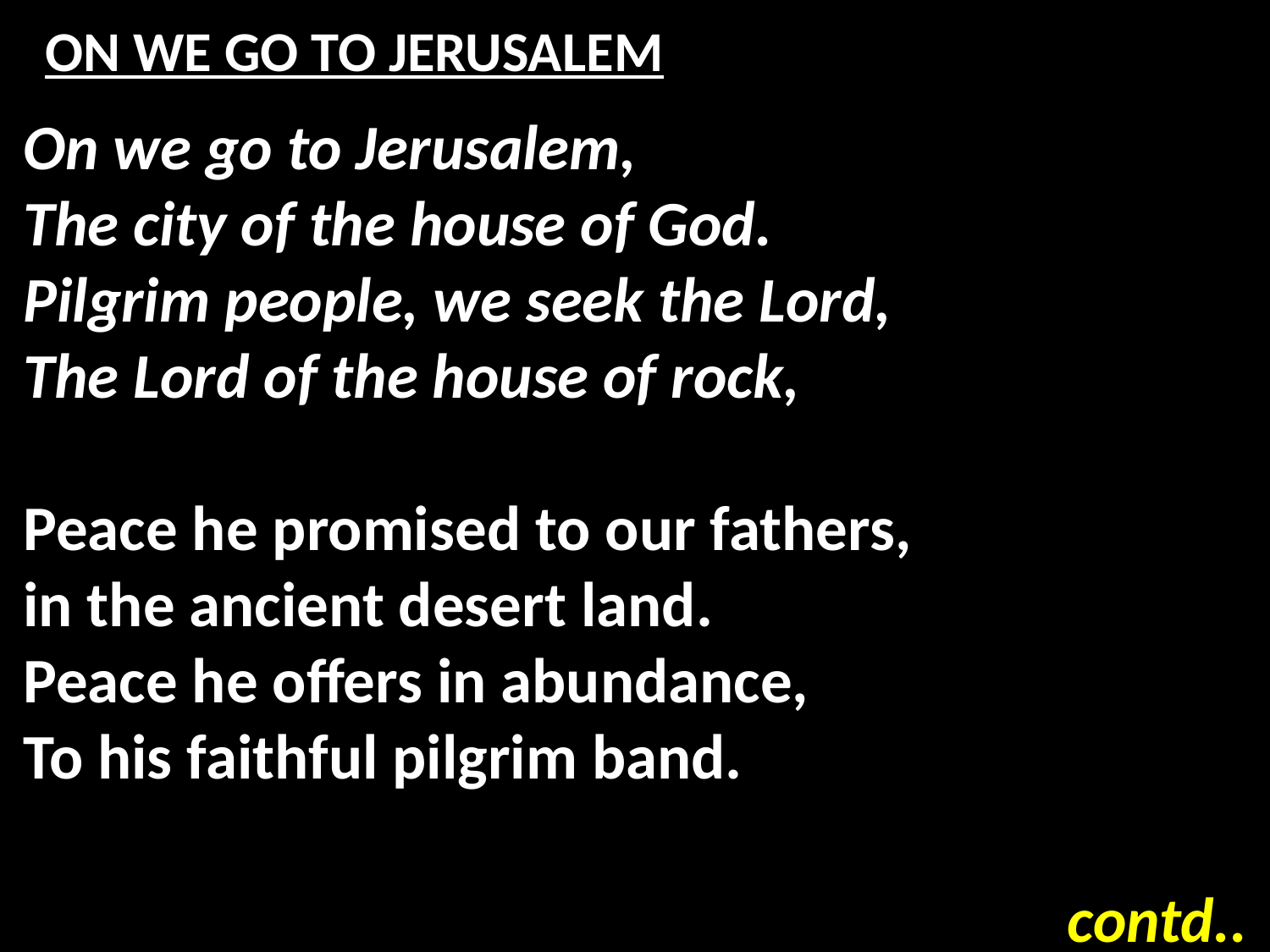

# ON WE GO TO JERUSALEM
On we go to Jerusalem,
The city of the house of God.
Pilgrim people, we seek the Lord,
The Lord of the house of rock,

Peace he promised to our fathers,
in the ancient desert land.
Peace he offers in abundance,
To his faithful pilgrim band.
contd..